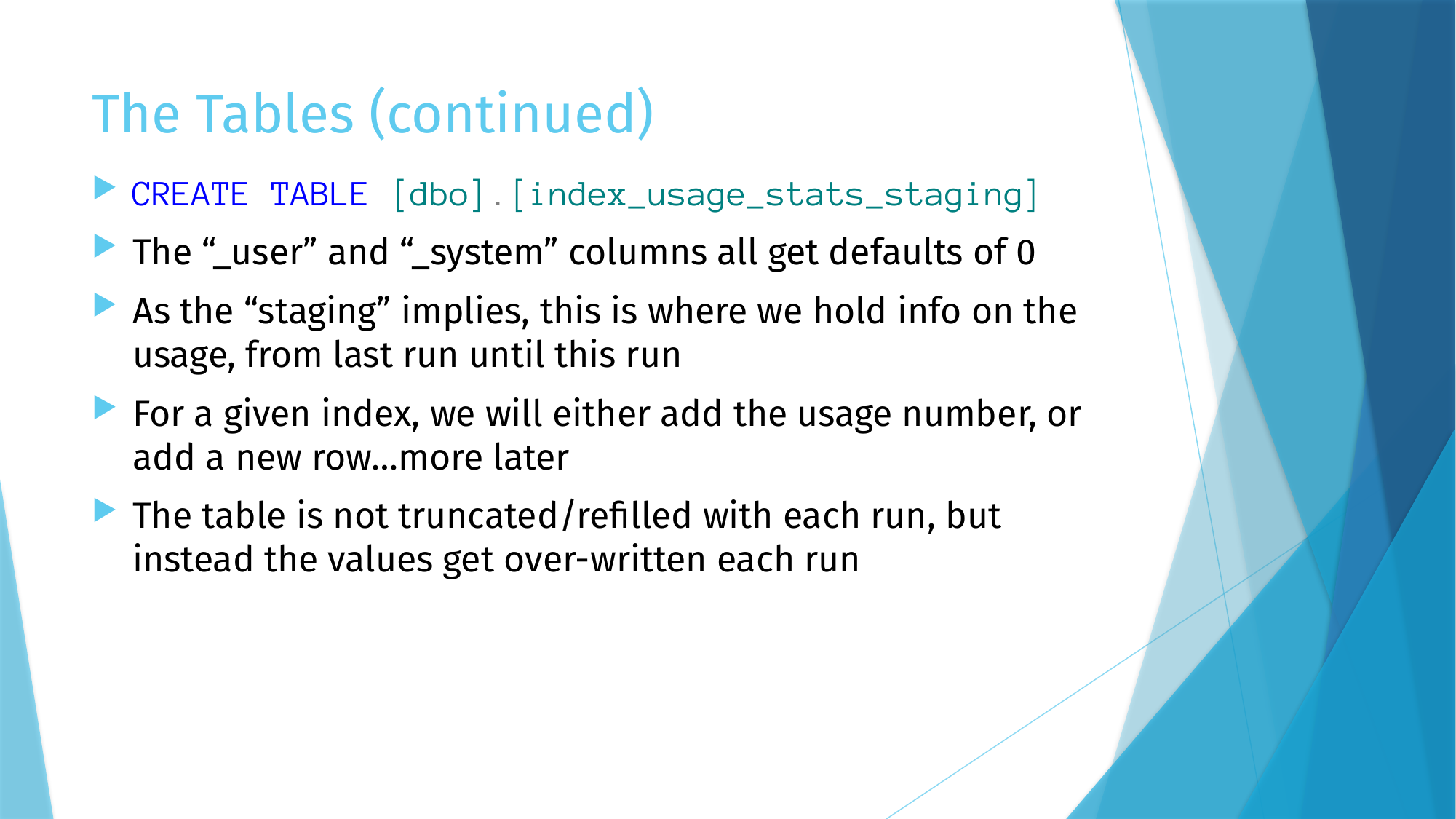

# The Tables (continued)
CREATE TABLE [dbo].[index_usage_stats_staging]
The “_user” and “_system” columns all get defaults of 0
As the “staging” implies, this is where we hold info on the usage, from last run until this run
For a given index, we will either add the usage number, or add a new row…more later
The table is not truncated/refilled with each run, but instead the values get over-written each run